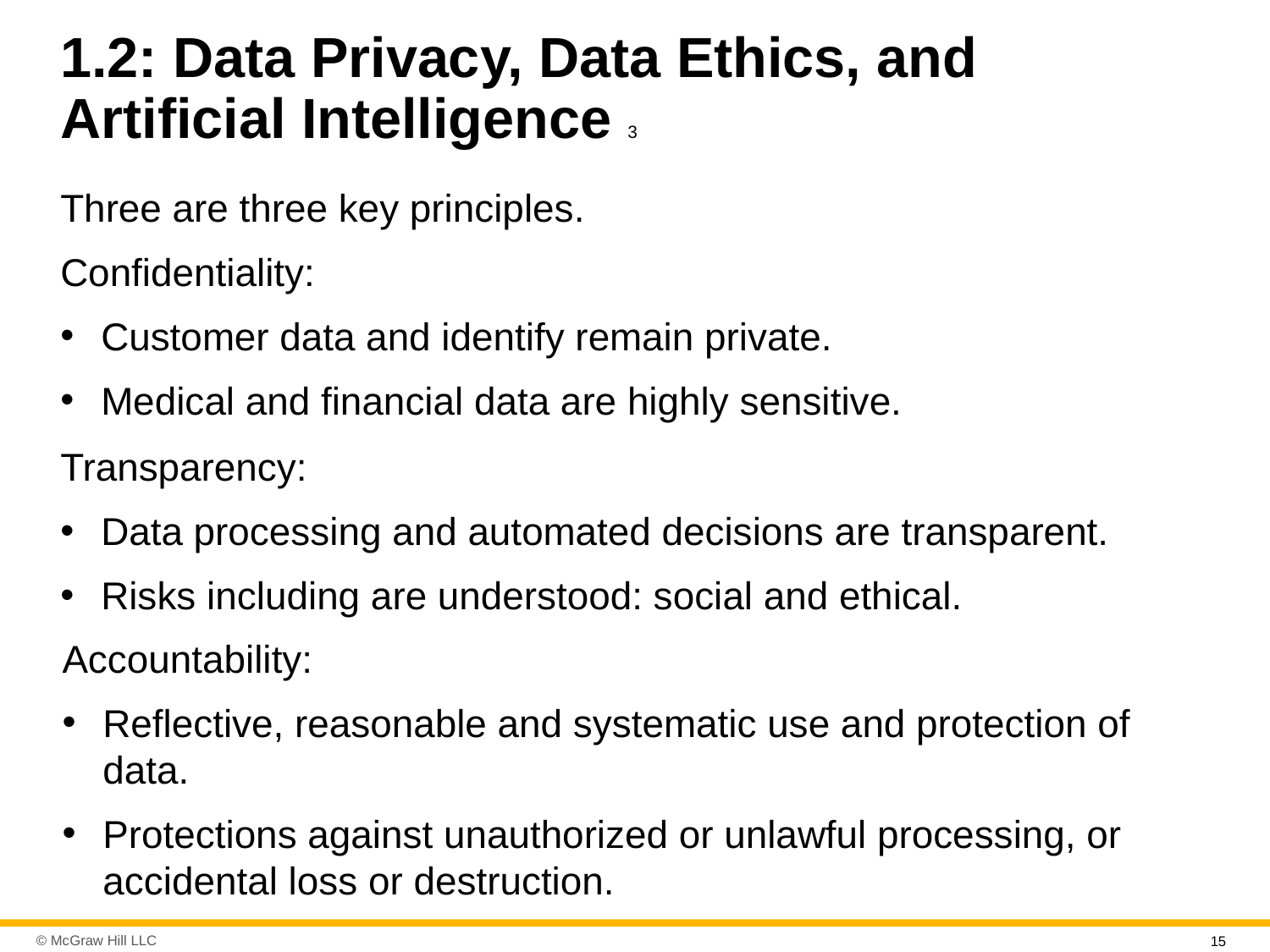

# 1.2: Data Privacy, Data Ethics, and Artificial Intelligence 3
Three are three key principles.
Confidentiality:
Customer data and identify remain private.
Medical and financial data are highly sensitive.
Transparency:
Data processing and automated decisions are transparent.
Risks including are understood: social and ethical.
Accountability:
Reflective, reasonable and systematic use and protection of data.
Protections against unauthorized or unlawful processing, or accidental loss or destruction.
15